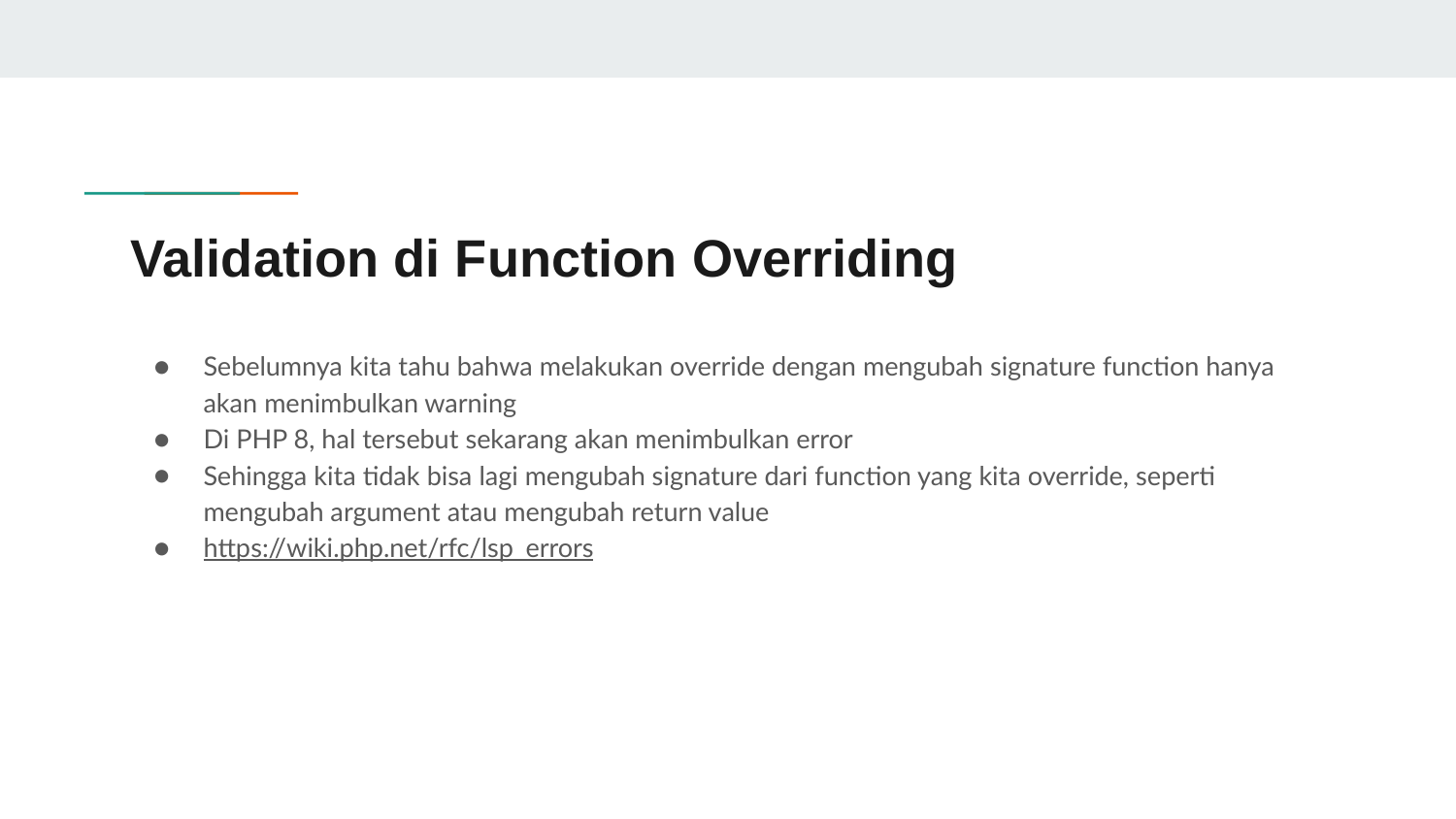

# Validation di Function Overriding
Sebelumnya kita tahu bahwa melakukan override dengan mengubah signature function hanya akan menimbulkan warning
Di PHP 8, hal tersebut sekarang akan menimbulkan error
Sehingga kita tidak bisa lagi mengubah signature dari function yang kita override, seperti mengubah argument atau mengubah return value
https://wiki.php.net/rfc/lsp_errors